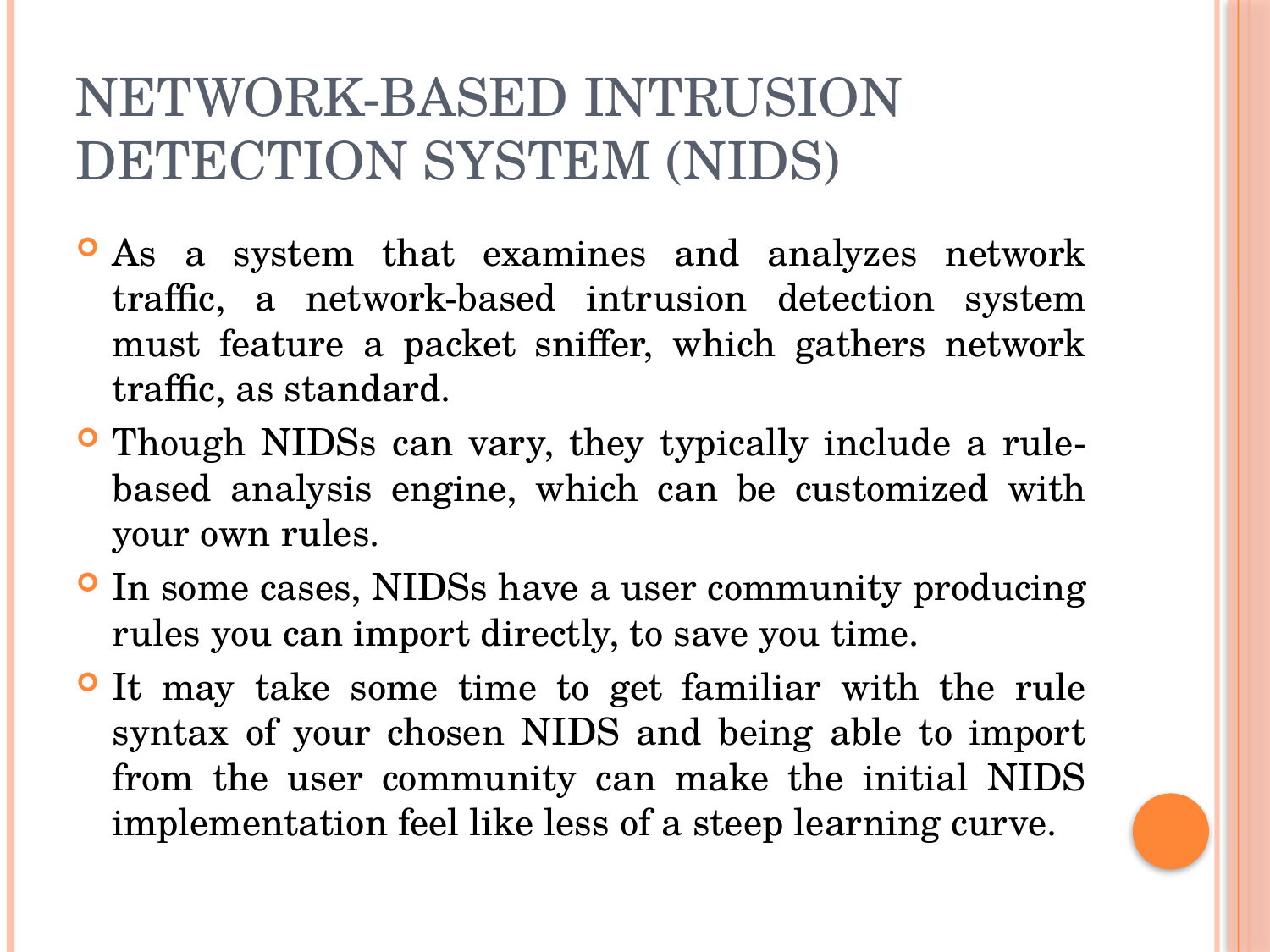

# Network-Based Intrusion Detection System (NIDS)
As a system that examines and analyzes network traffic, a network-based intrusion detection system must feature a packet sniffer, which gathers network traffic, as standard.
Though NIDSs can vary, they typically include a rule-based analysis engine, which can be customized with your own rules.
In some cases, NIDSs have a user community producing rules you can import directly, to save you time.
It may take some time to get familiar with the rule syntax of your chosen NIDS and being able to import from the user community can make the initial NIDS implementation feel like less of a steep learning curve.